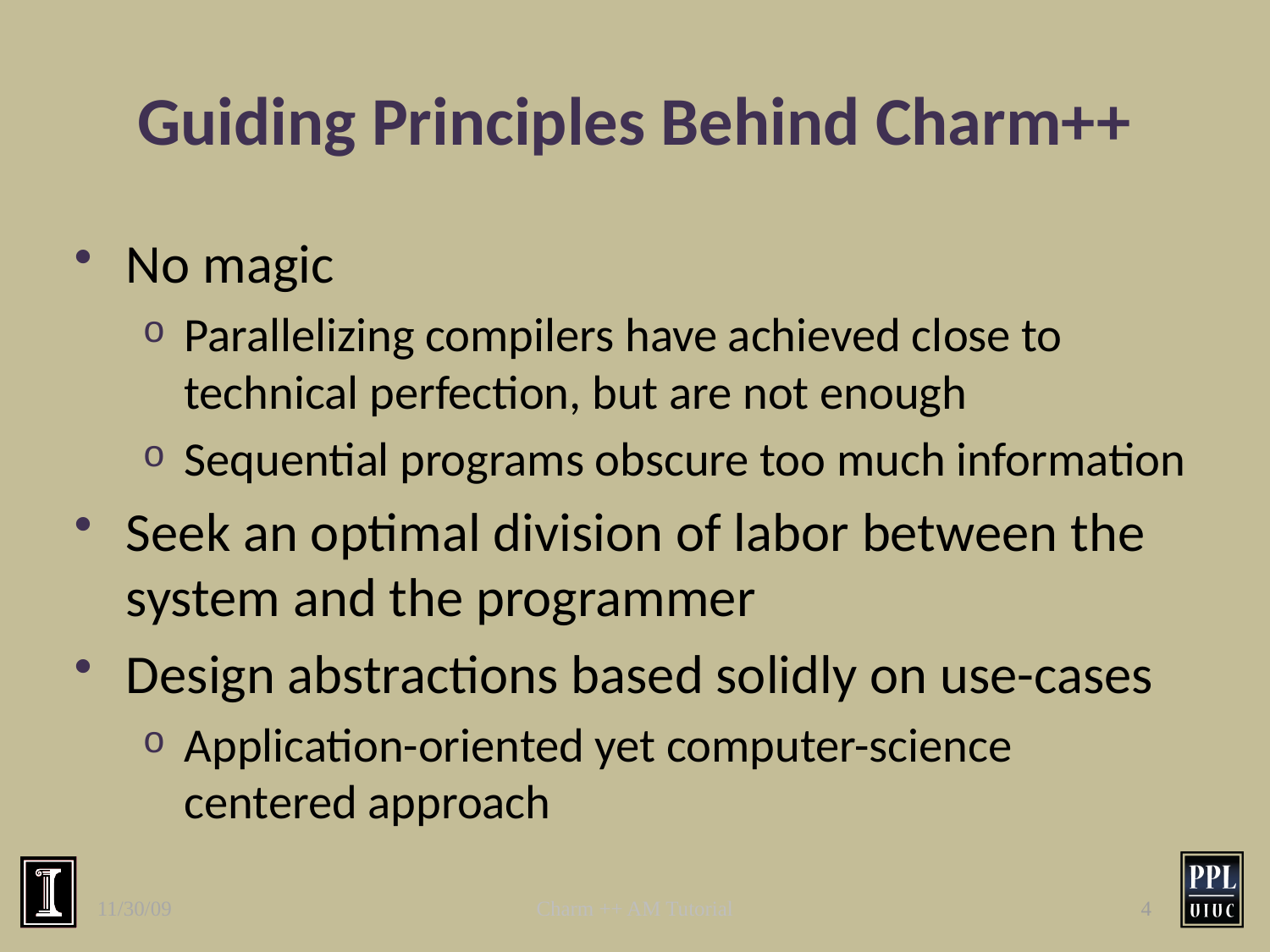

# Guiding Principles Behind Charm++
No magic
Parallelizing compilers have achieved close to technical perfection, but are not enough
Sequential programs obscure too much information
Seek an optimal division of labor between the system and the programmer
Design abstractions based solidly on use-cases
Application-oriented yet computer-science centered approach

11/30/09
Charm ++ AM Tutorial
4